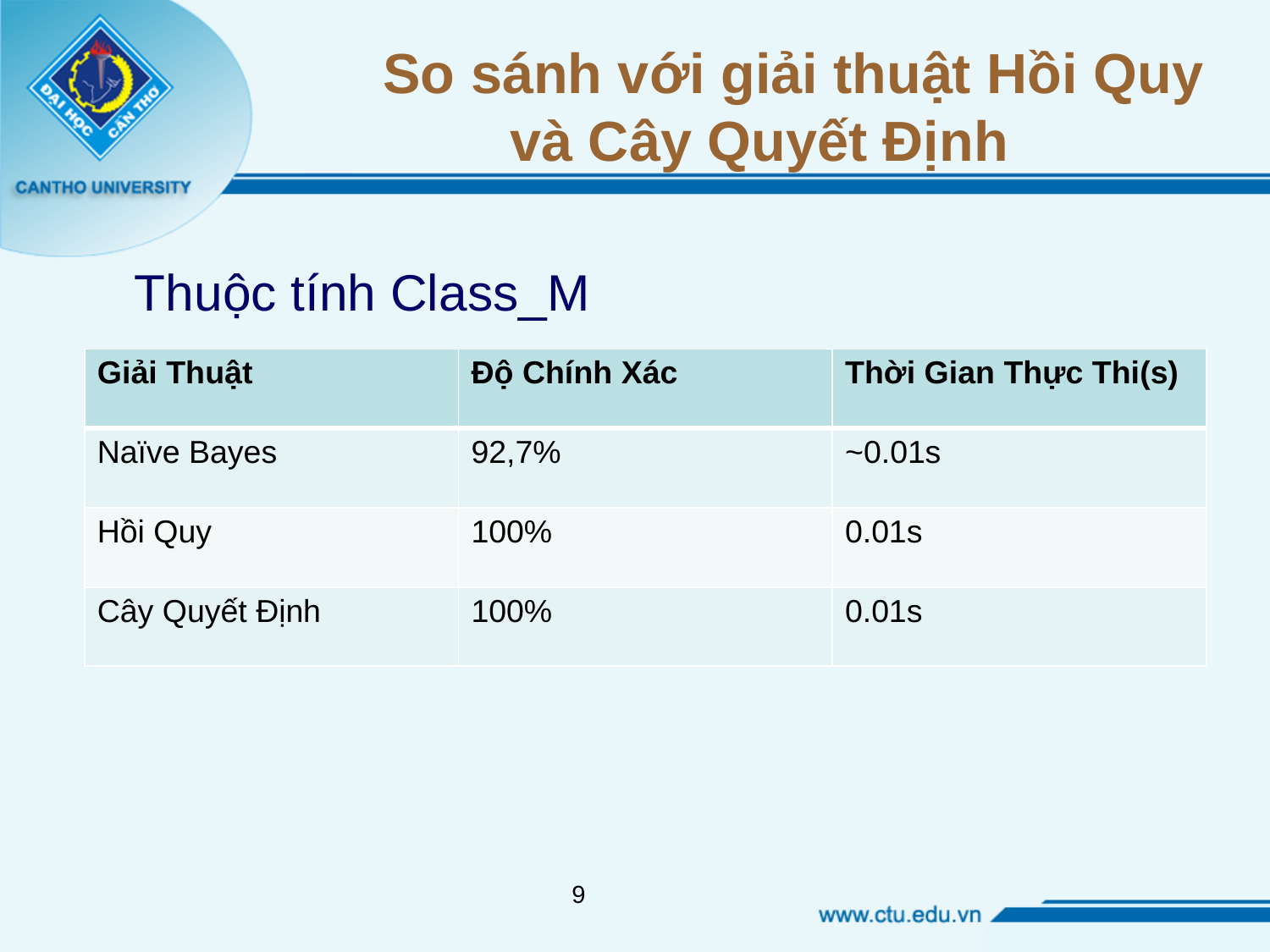

# So sánh với giải thuật Hồi Quy và Cây Quyết Định
Thuộc tính Class_M
| Giải Thuật | Độ Chính Xác | Thời Gian Thực Thi(s) |
| --- | --- | --- |
| Naïve Bayes | 92,7% | ~0.01s |
| Hồi Quy | 100% | 0.01s |
| Cây Quyết Định | 100% | 0.01s |
9